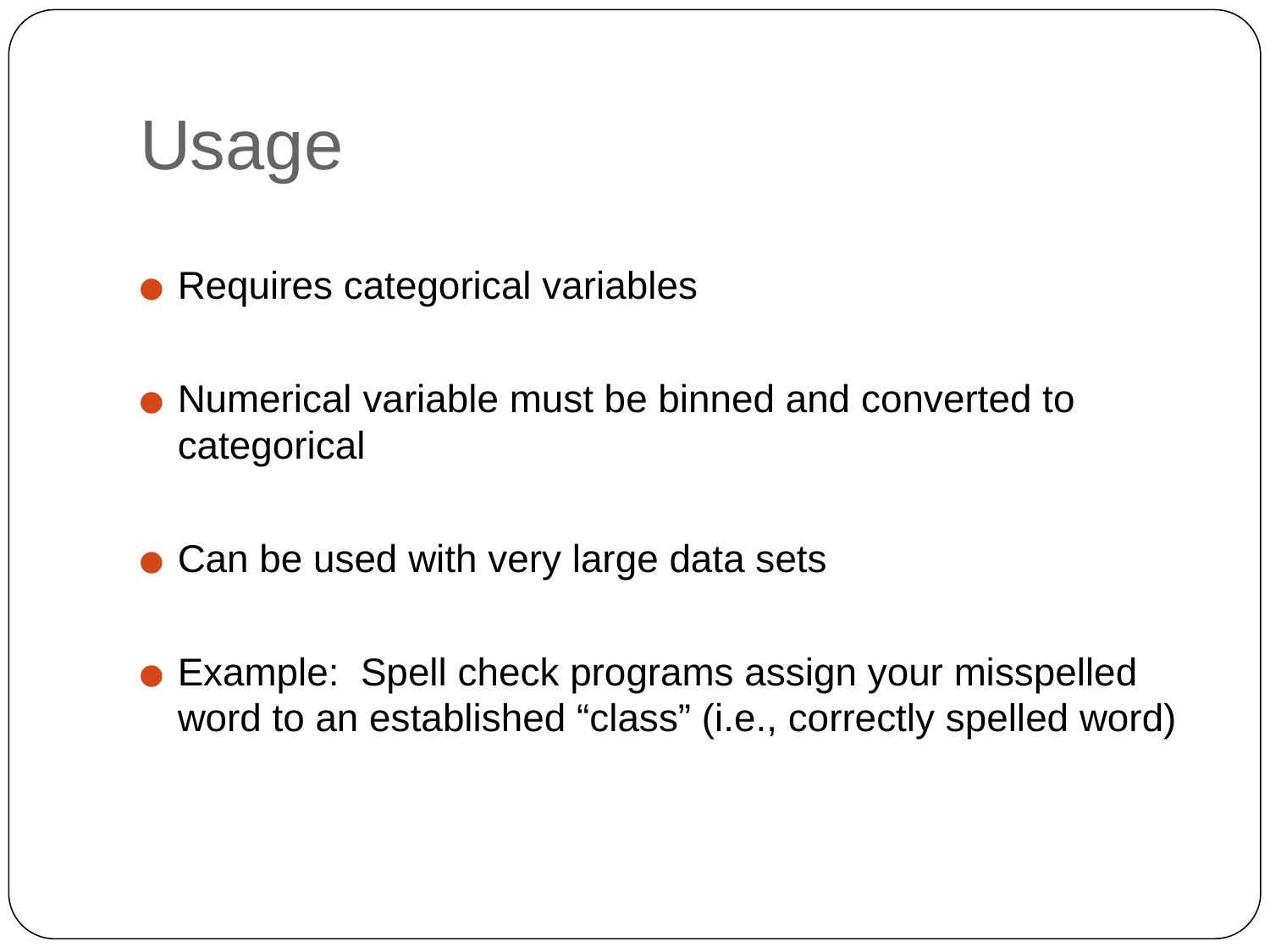

# Usage
Requires categorical variables

Numerical variable must be binned and converted to categorical

Can be used with very large data sets

Example:  Spell check programs assign your misspelled word to an established “class” (i.e., correctly spelled word)